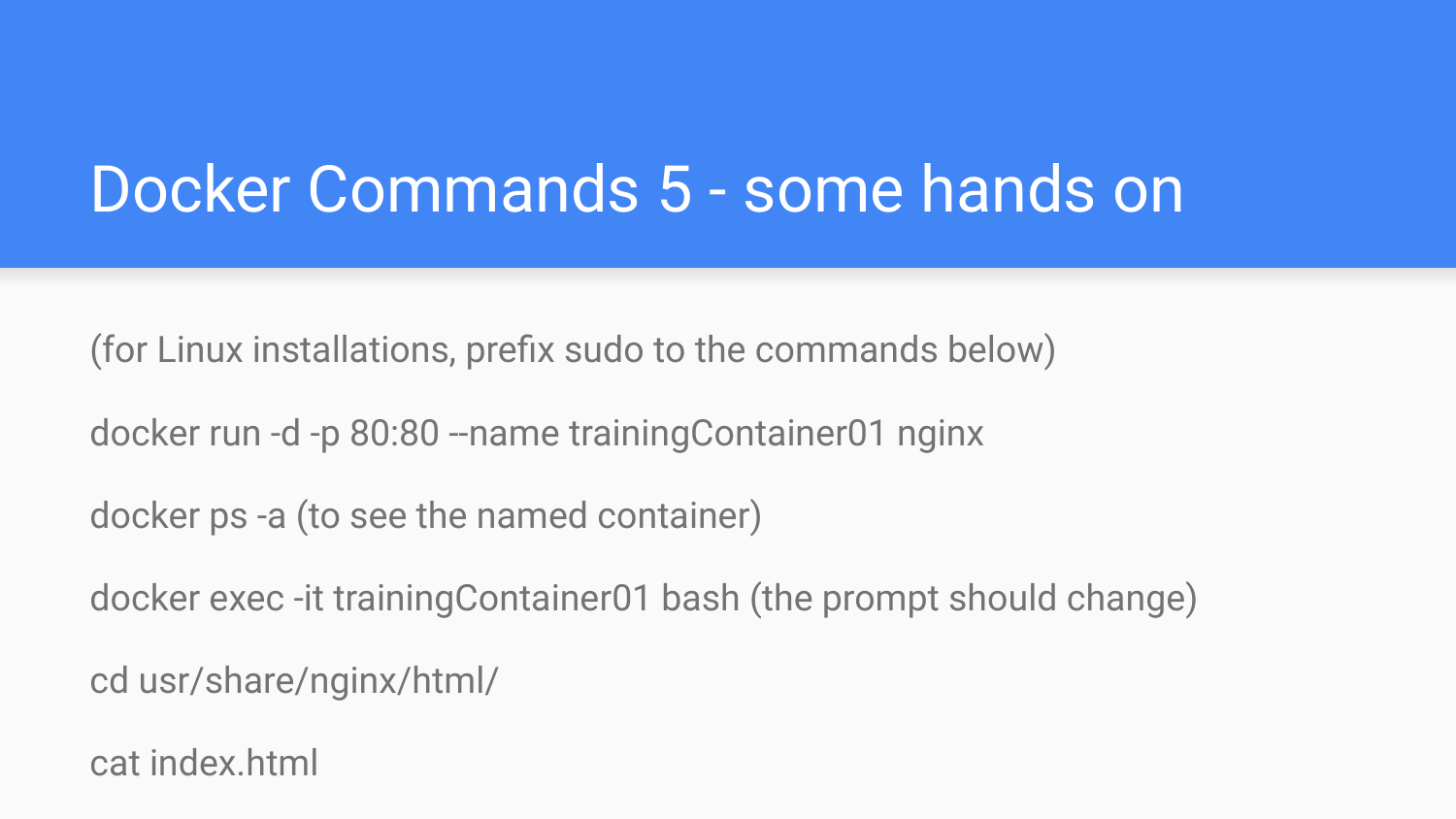

# Docker Commands 5 - some hands on
(for Linux installations, prefix sudo to the commands below)
docker run -d -p 80:80 --name trainingContainer01 nginx
docker ps -a (to see the named container)
docker exec -it trainingContainer01 bash (the prompt should change)
cd usr/share/nginx/html/
cat index.html